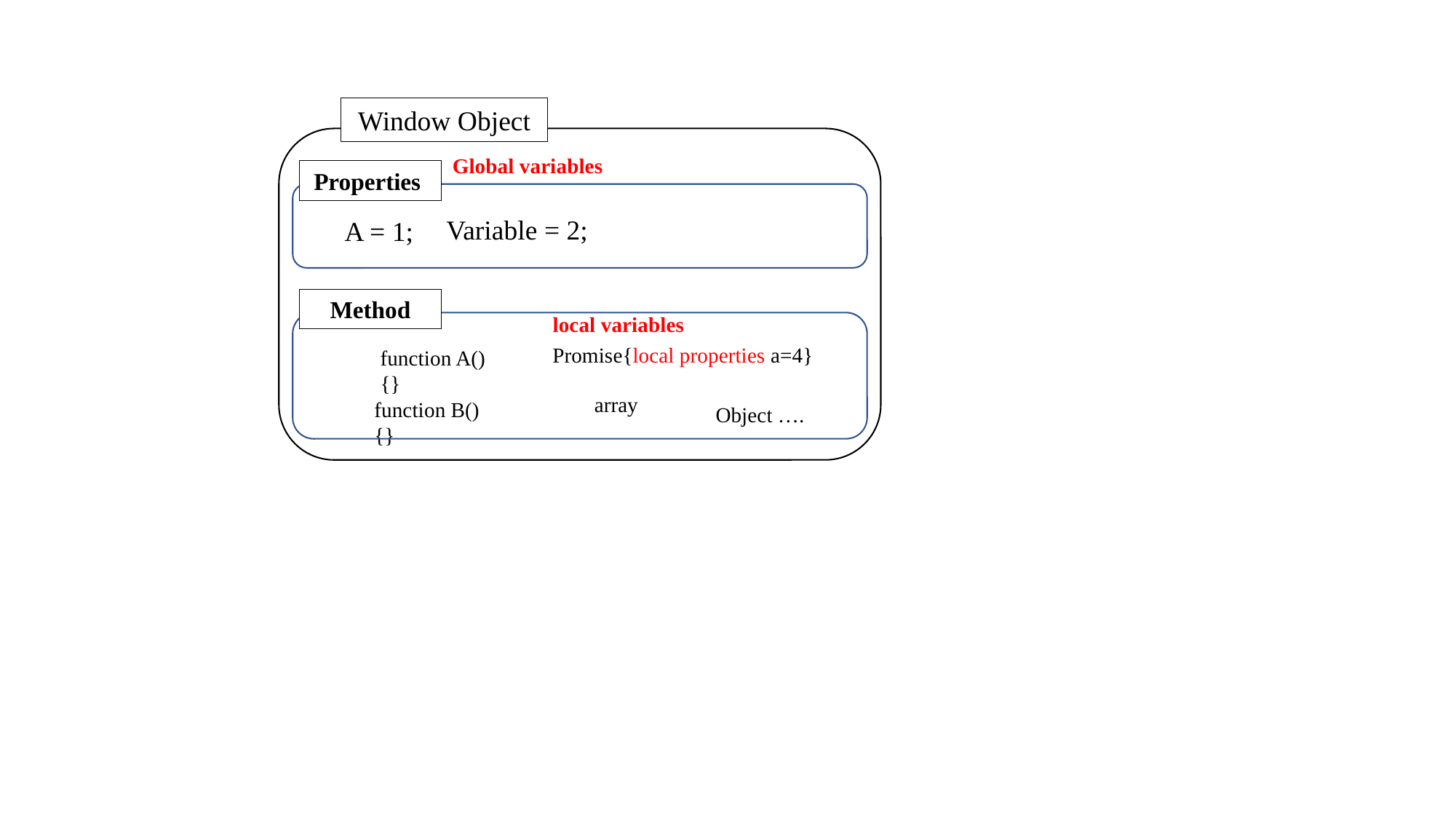

Window Object

A = 1;
Promise{local properties a=4}
function A(){}
array
function B(){}
Object ….
Properties

Variable = 2;
Method

Global variables
local variables